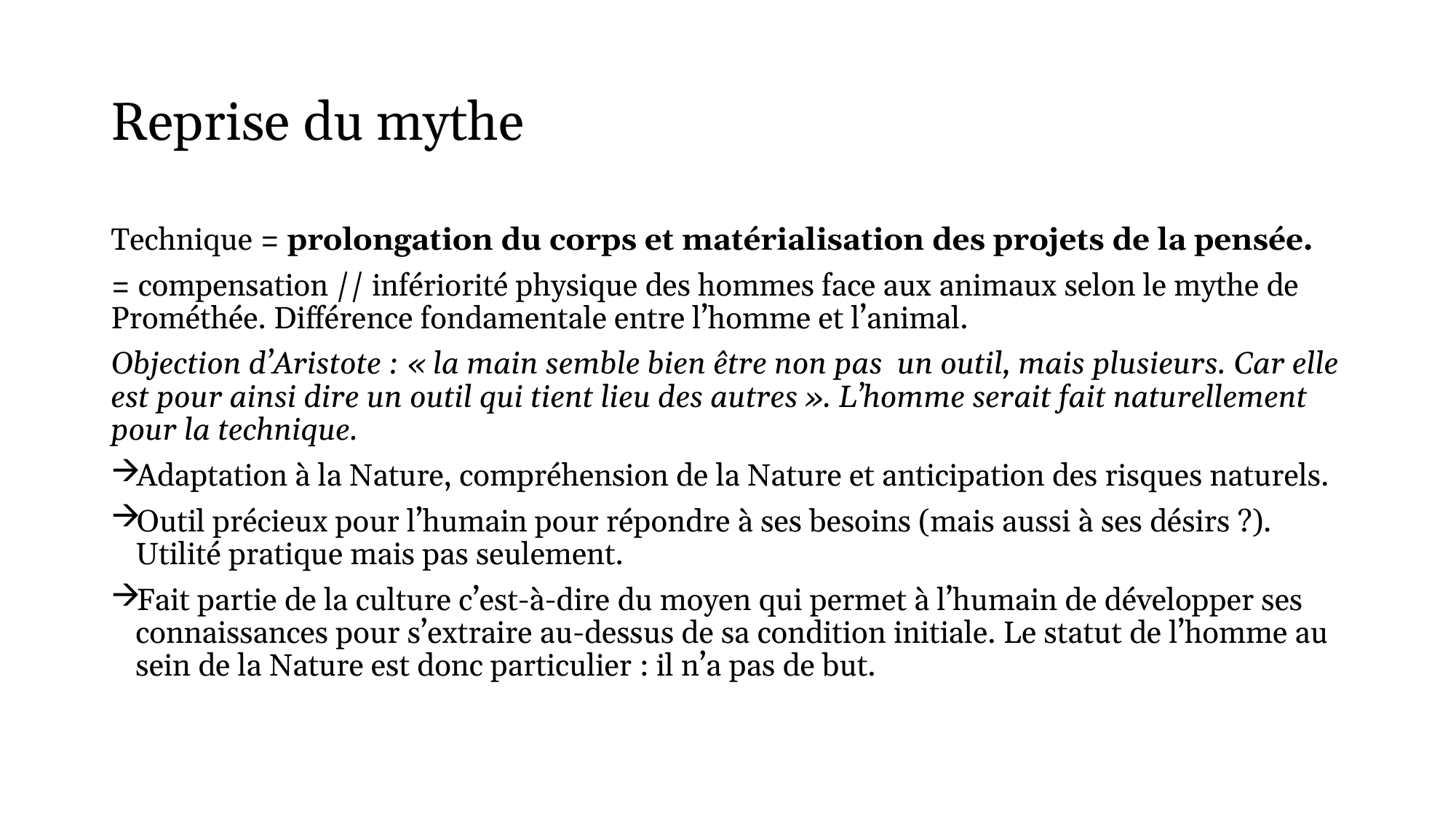

# Reprise du mythe
Technique = prolongation du corps et matérialisation des projets de la pensée.
= compensation // infériorité physique des hommes face aux animaux selon le mythe de Prométhée. Différence fondamentale entre l’homme et l’animal.
Objection d’Aristote : « la main semble bien être non pas  un outil, mais plusieurs. Car elle est pour ainsi dire un outil qui tient lieu des autres ». L’homme serait fait naturellement pour la technique.
Adaptation à la Nature, compréhension de la Nature et anticipation des risques naturels.
Outil précieux pour l’humain pour répondre à ses besoins (mais aussi à ses désirs ?). Utilité pratique mais pas seulement.
Fait partie de la culture c’est-à-dire du moyen qui permet à l’humain de développer ses connaissances pour s’extraire au-dessus de sa condition initiale. Le statut de l’homme au sein de la Nature est donc particulier : il n’a pas de but.